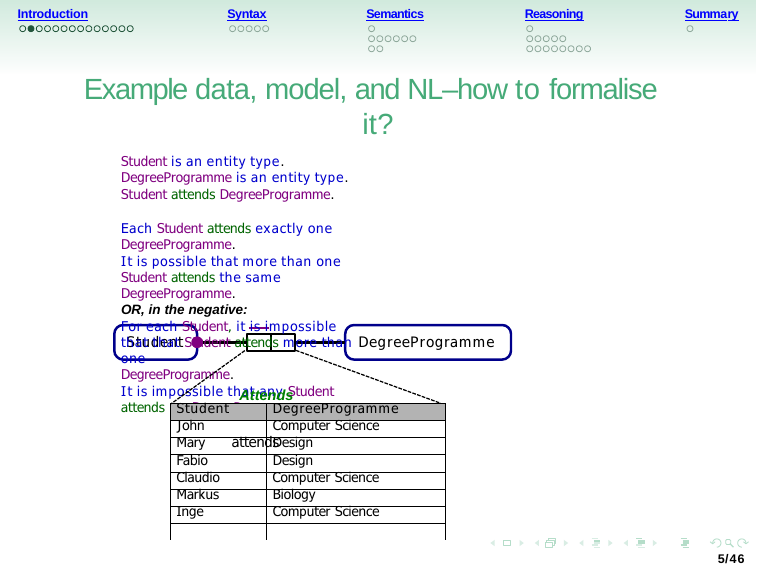

Introduction
Syntax
Semantics
Reasoning
Summary

Example data, model, and NL–how to formalise   it?
Student is an entity type.  DegreeProgramme is an entity type.  Student attends DegreeProgramme.

Each Student attends exactly one DegreeProgramme.
It is possible that more than one Student attends the same DegreeProgramme.
OR, in the negative:
For each Student, it is impossible that that Student attends more than one
DegreeProgramme.
It is impossible that any Student attends no DegreeProgramme.

attends

Student
DegreeProgramme

Attends
| Student | DegreeProgramme |
| --- | --- |
| John | Computer Science |
| Mary | Design |
| Fabio | Design |
| Claudio | Computer Science |
| Markus | Biology |
| Inge | Computer Science |
|  |  |

5/46